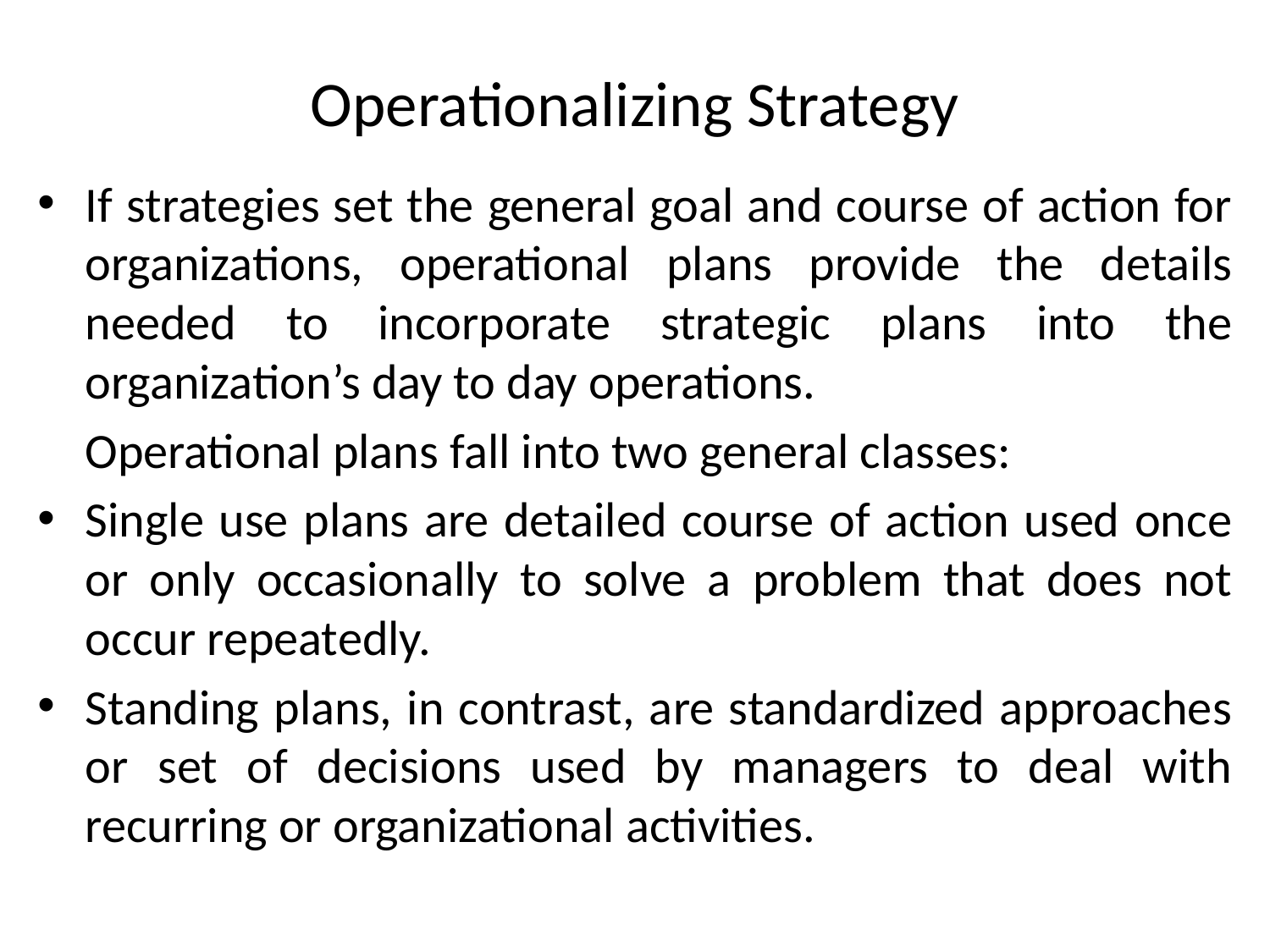

# Operationalizing Strategy
If strategies set the general goal and course of action for organizations, operational plans provide the details needed to incorporate strategic plans into the organization’s day to day operations.
	Operational plans fall into two general classes:
Single use plans are detailed course of action used once or only occasionally to solve a problem that does not occur repeatedly.
Standing plans, in contrast, are standardized approaches or set of decisions used by managers to deal with recurring or organizational activities.